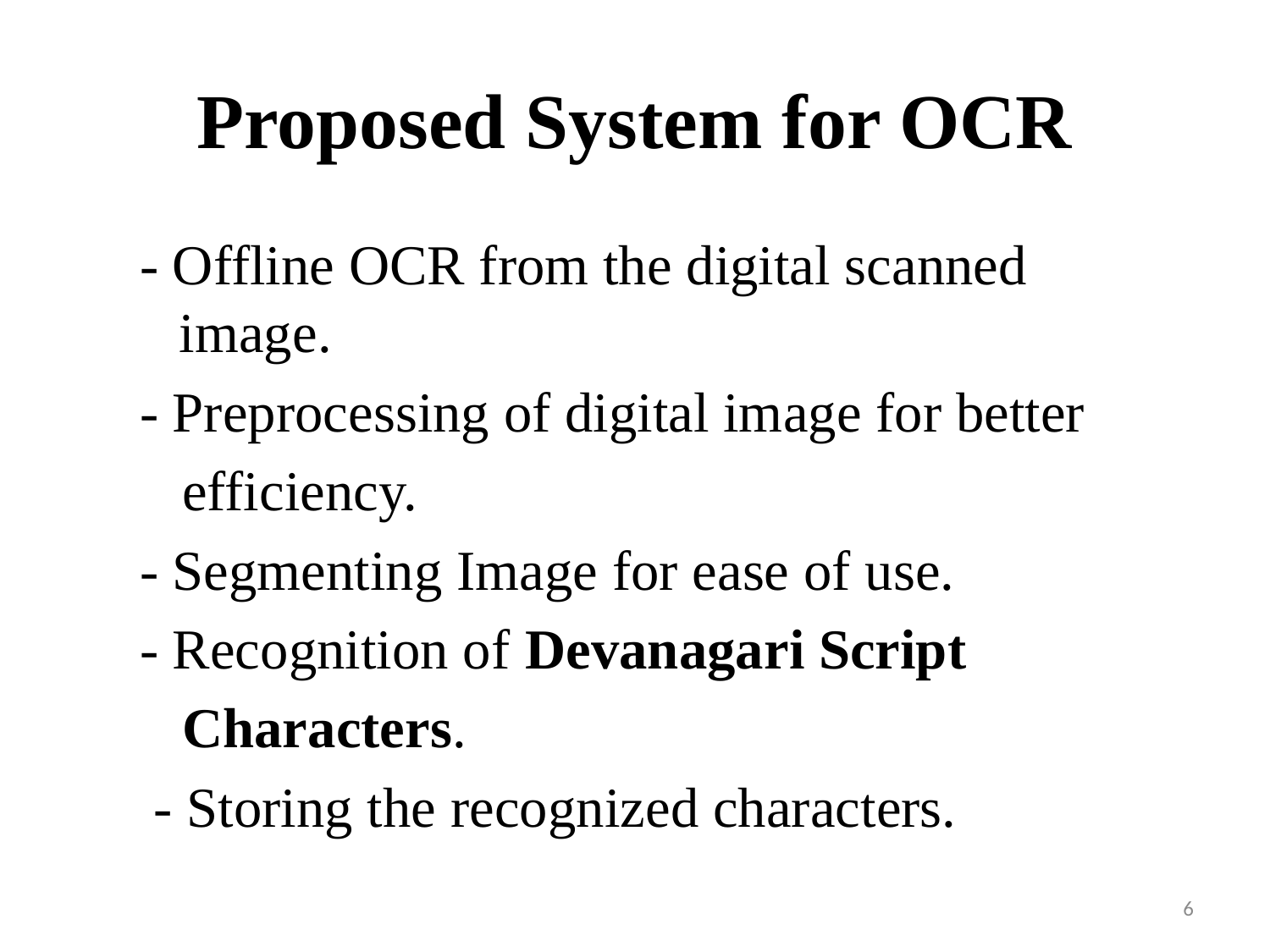

# Proposed System for OCR
- Offline OCR from the digital scanned image.
- Preprocessing of digital image for better
   efficiency.
- Segmenting Image for ease of use.
- Recognition of Devanagari Script
   Characters.
 - Storing the recognized characters.
6